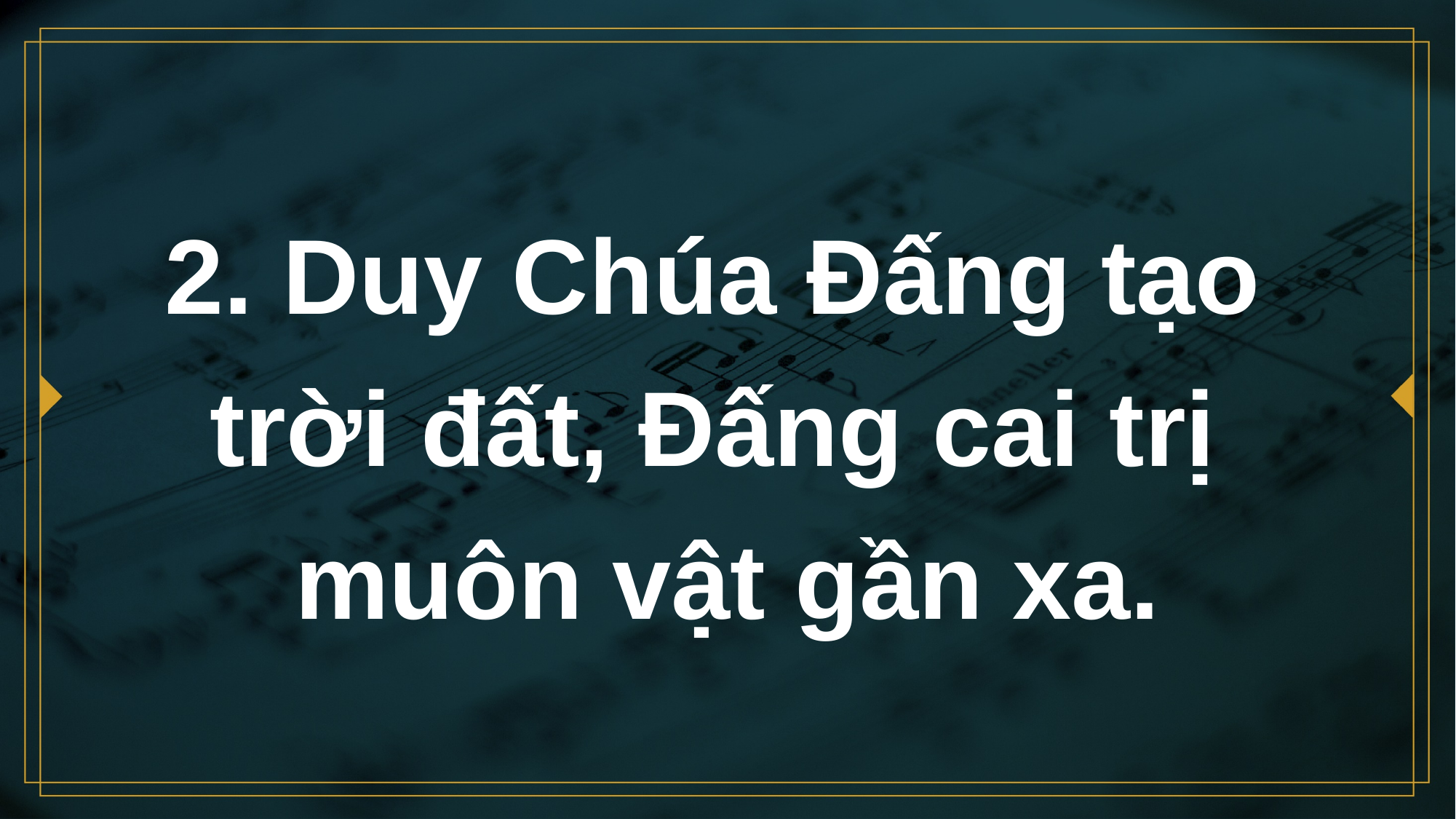

# 2. Duy Chúa Đấng tạo trời đất, Đấng cai trị muôn vật gần xa.